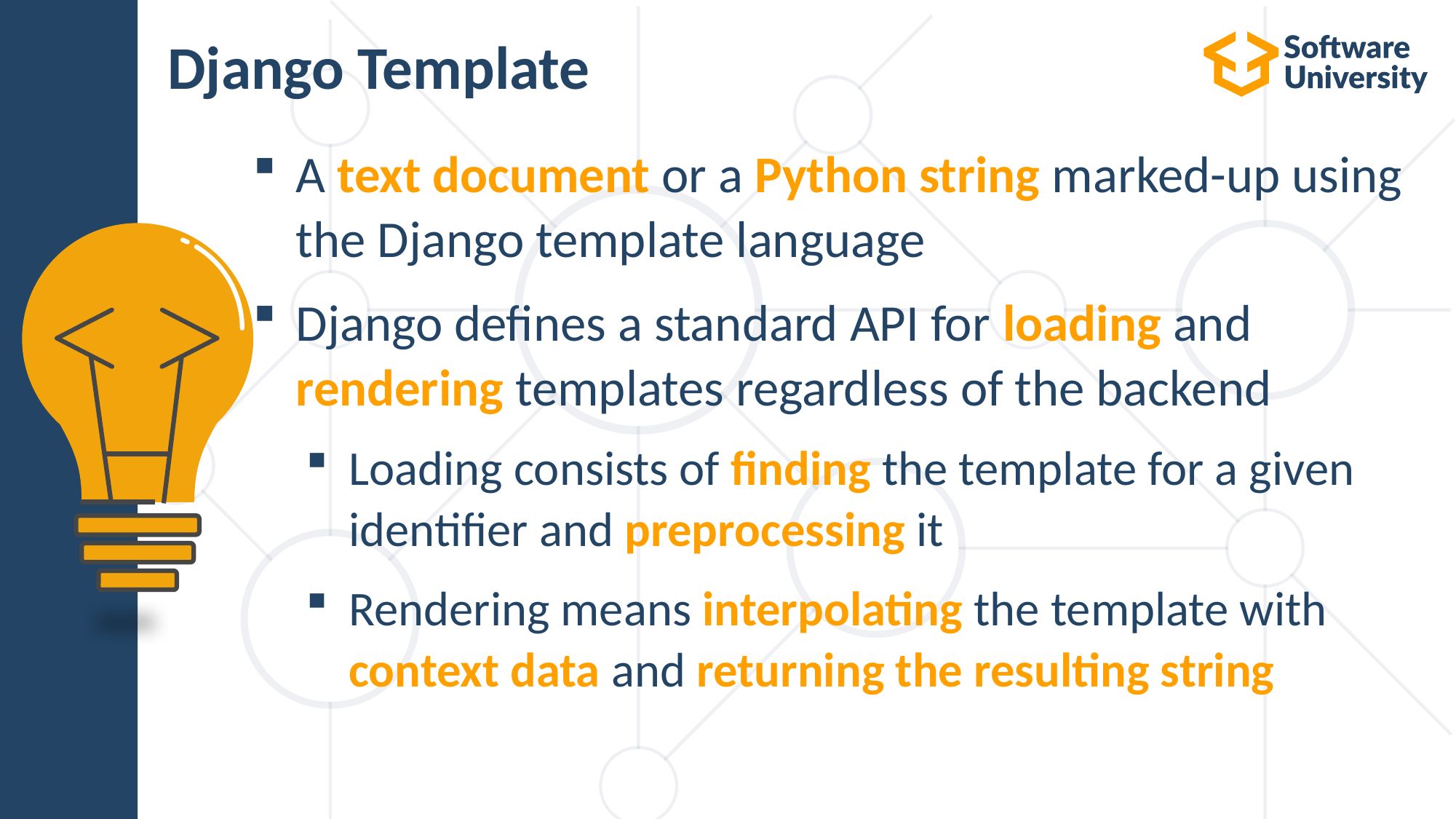

# Django Template
A text document or a Python string marked-up using the Django template language
Django defines a standard API for loading and rendering templates regardless of the backend
Loading consists of finding the template for a given identifier and preprocessing it
Rendering means interpolating the template with context data and returning the resulting string